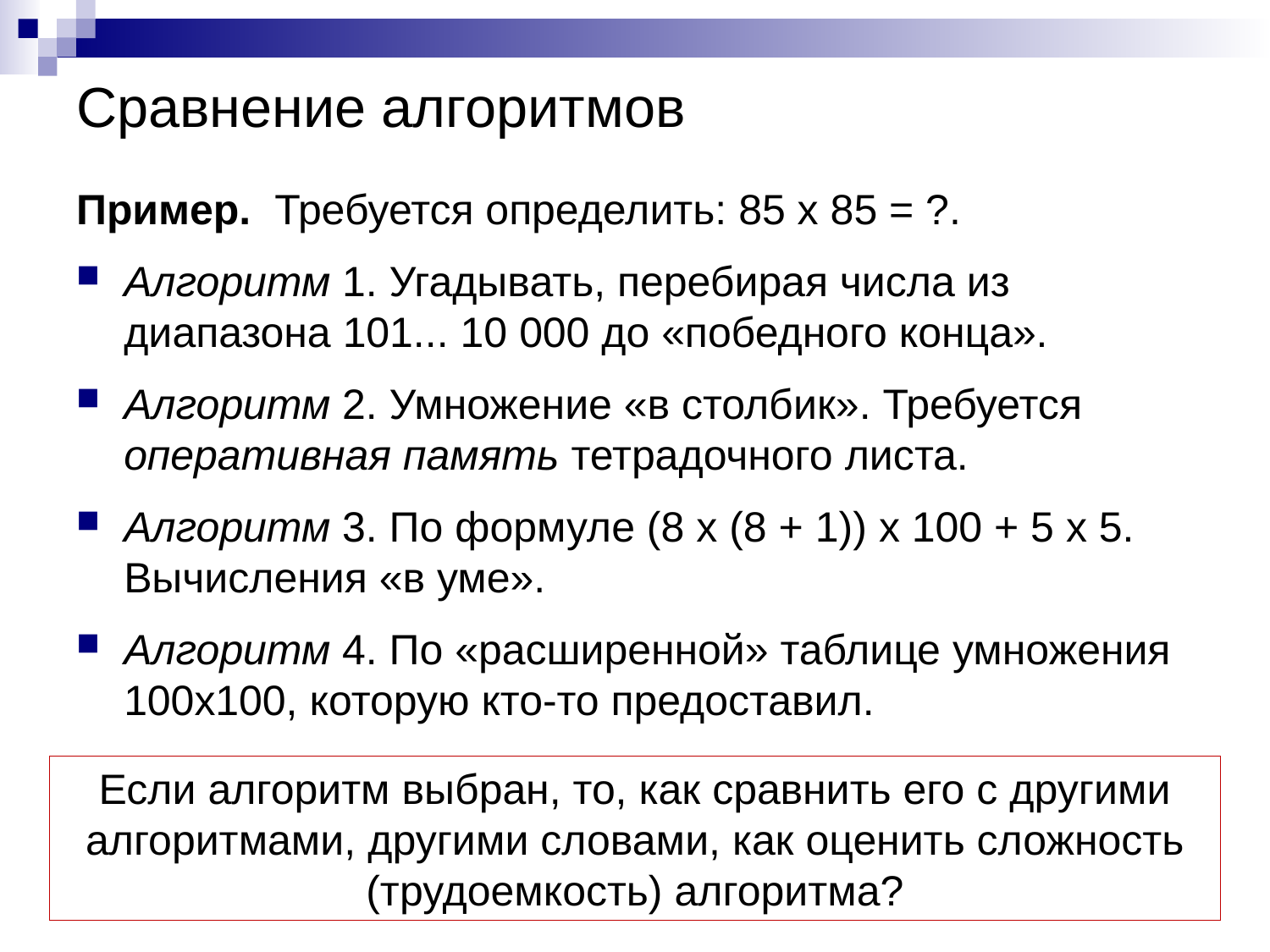

# Сравнение алгоритмов
Пример.  Требуется определить: 85 х 85 = ?.
Алгоритм 1. Угадывать, перебирая числа из диапазона 101... 10 000 до «победного конца».
Алгоритм 2. Умножение «в столбик». Требуется оперативная память тетрадочного листа.
Алгоритм 3. По формуле (8 х (8 + 1)) х 100 + 5 х 5. Вычисления «в уме».
Алгоритм 4. По «расширенной» таблице умножения 100х100, которую кто-то предоставил.
Если алгоритм выбран, то, как сравнить его с другими алгоритмами, другими словами, как оценить сложность (трудоемкость) алгоритма?